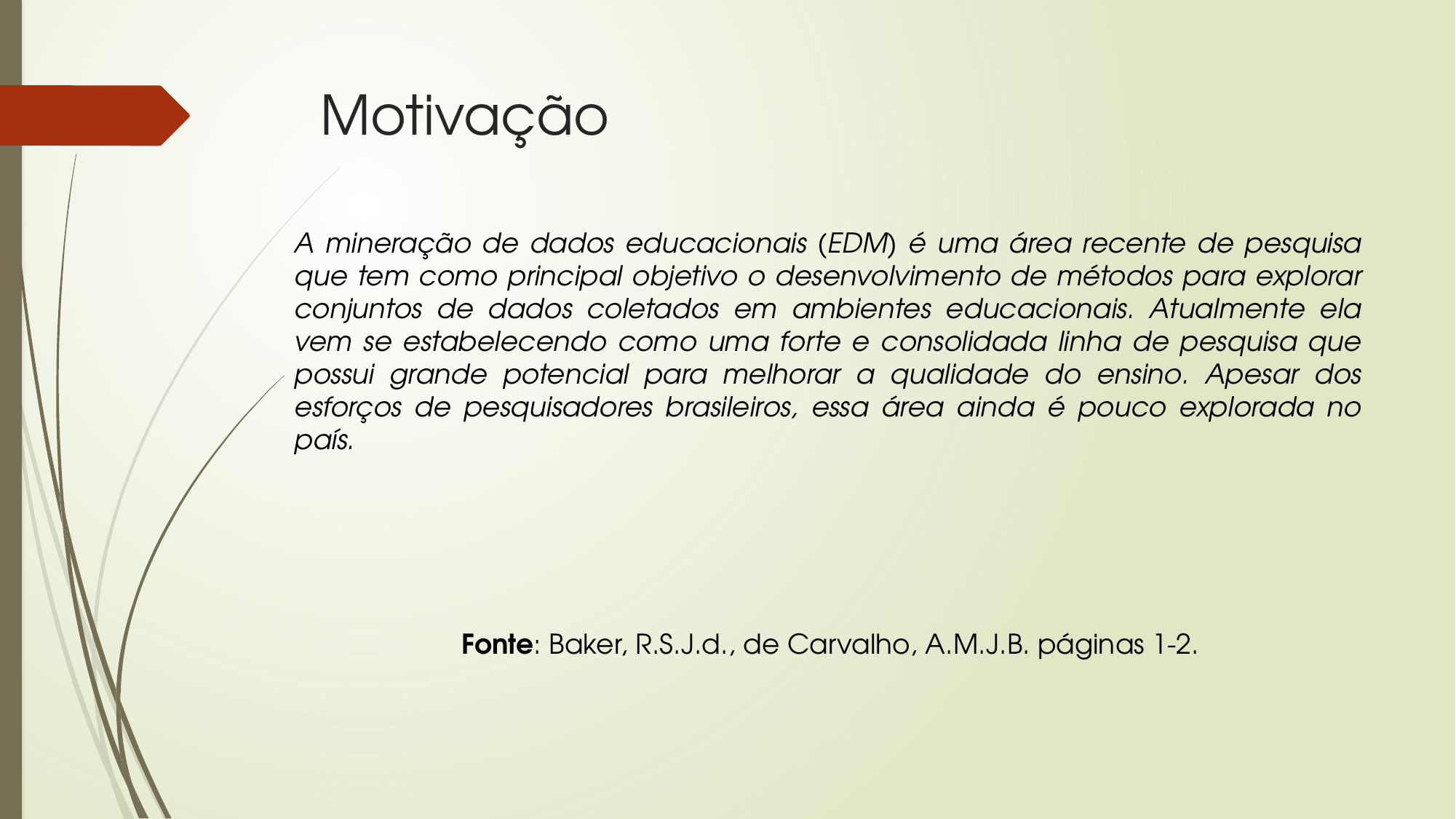

# Motivação
A mineração de dados educacionais (EDM) é uma área recente de pesquisa que tem como principal objetivo o desenvolvimento de métodos para explorar conjuntos de dados coletados em ambientes educacionais. Atualmente ela vem se estabelecendo como uma forte e consolidada linha de pesquisa que possui grande potencial para melhorar a qualidade do ensino. Apesar dos esforços de pesquisadores brasileiros, essa área ainda é pouco explorada no país.
Fonte: Baker, R.S.J.d., de Carvalho, A.M.J.B. páginas 1-2.